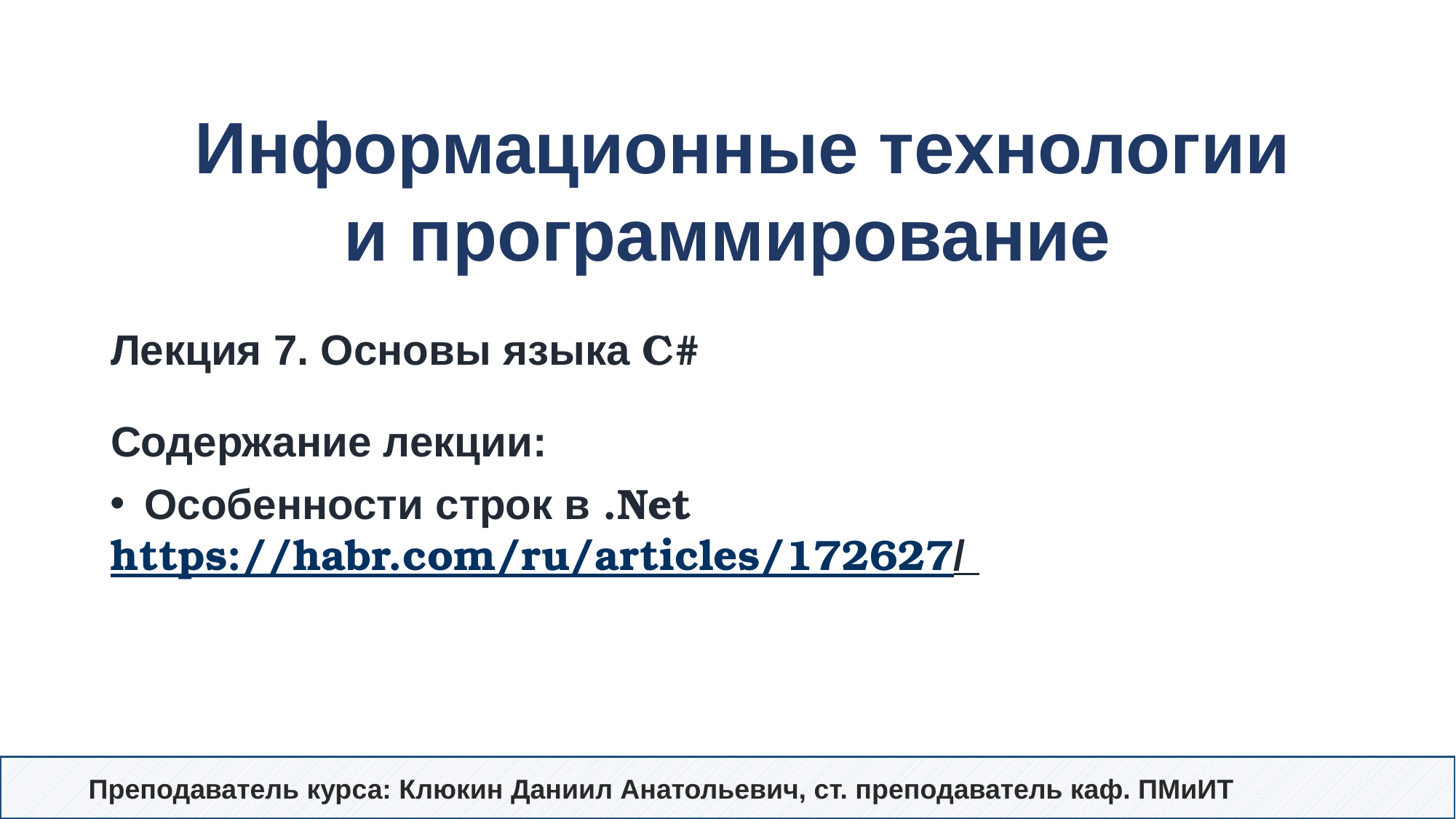

Информационные технологии
и программирование
# Лекция 7. Основы языка C# Содержание лекции:
Особенности строк в .Net
https://habr.com/ru/articles/172627/
Преподаватель курса: Клюкин Даниил Анатольевич, ст. преподаватель каф. ПМиИТ